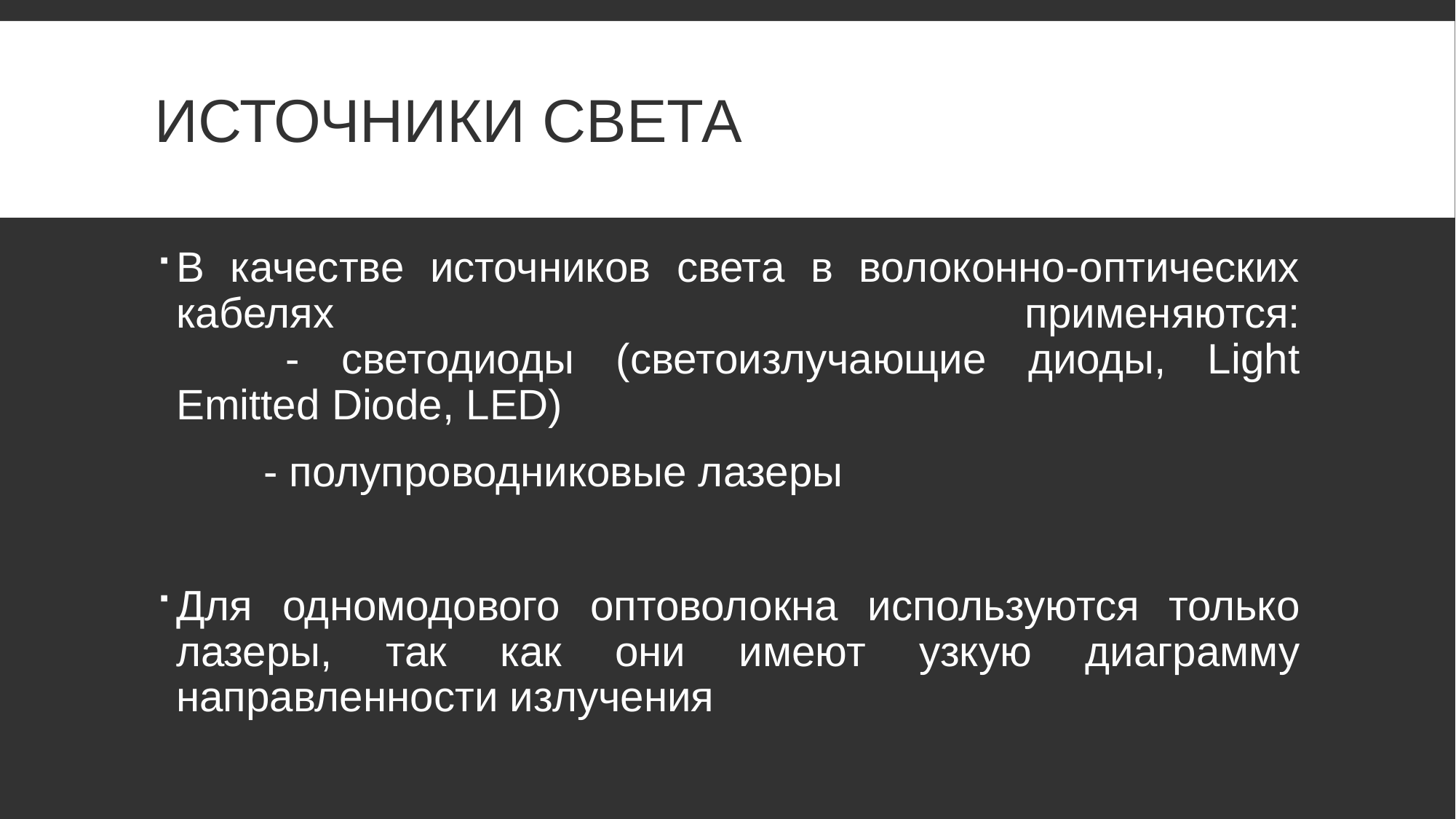

# Источники света
В качестве источников света в волоконно-оптических кабелях применяются:
	- светодиоды (светоизлучающие диоды, Light Emitted Diode, LED)
	- полупроводниковые лазеры

Для одномодового оптоволокна используются только лазеры, так как они имеют узкую диаграмму направленности излучения